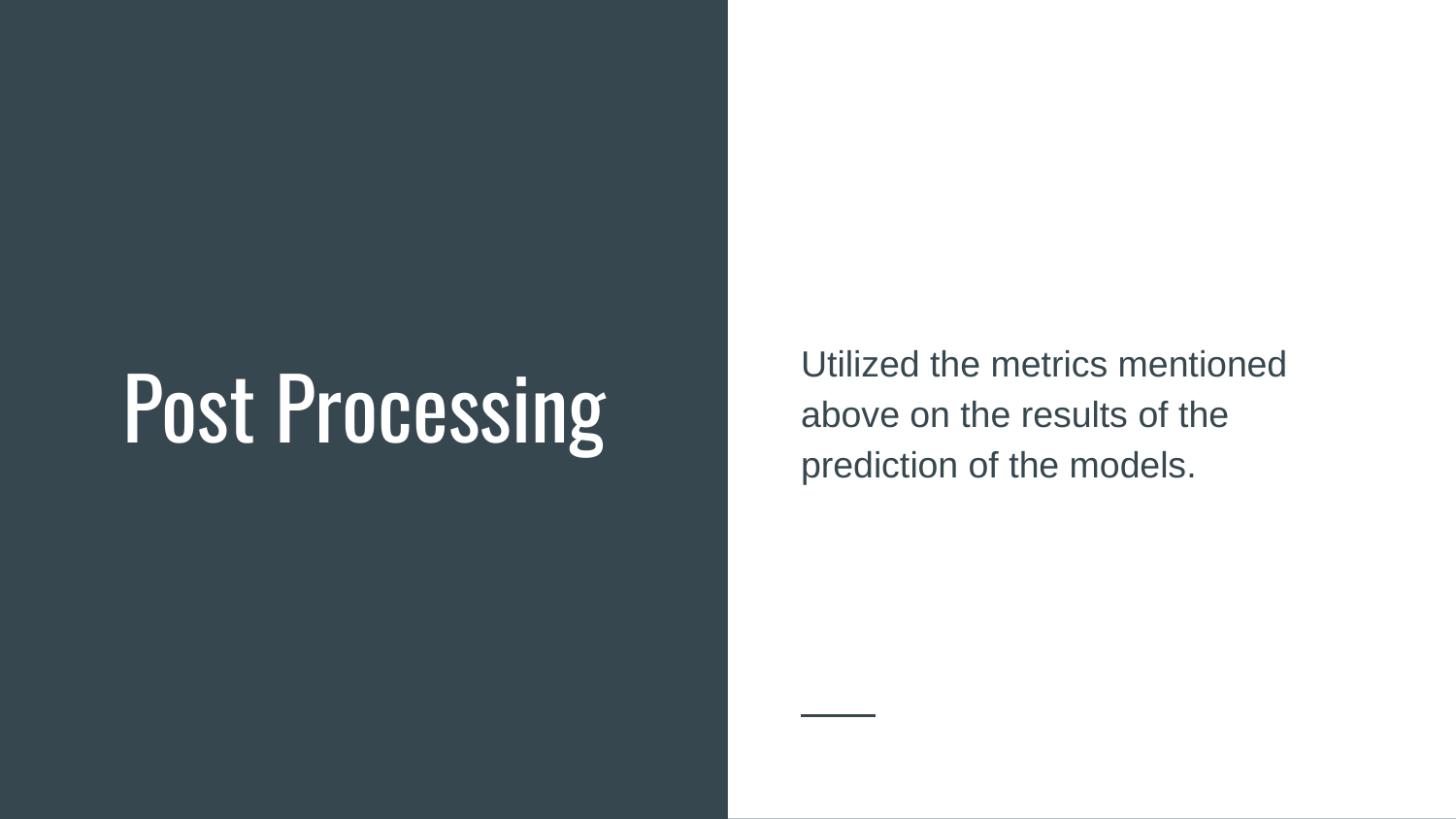

Utilized the metrics mentioned above on the results of the prediction of the models.
# Post Processing